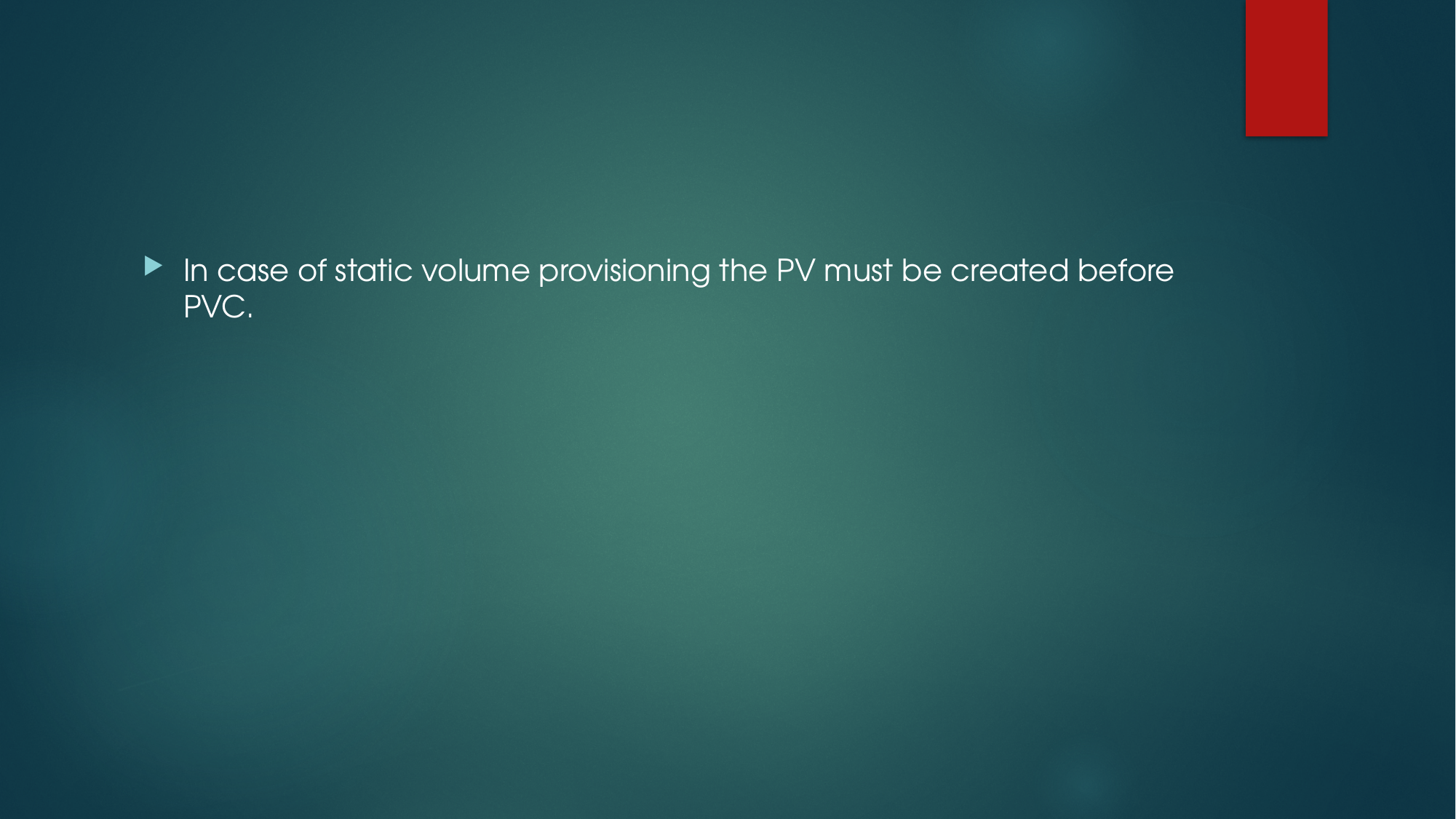

#
In case of static volume provisioning the PV must be created before PVC.